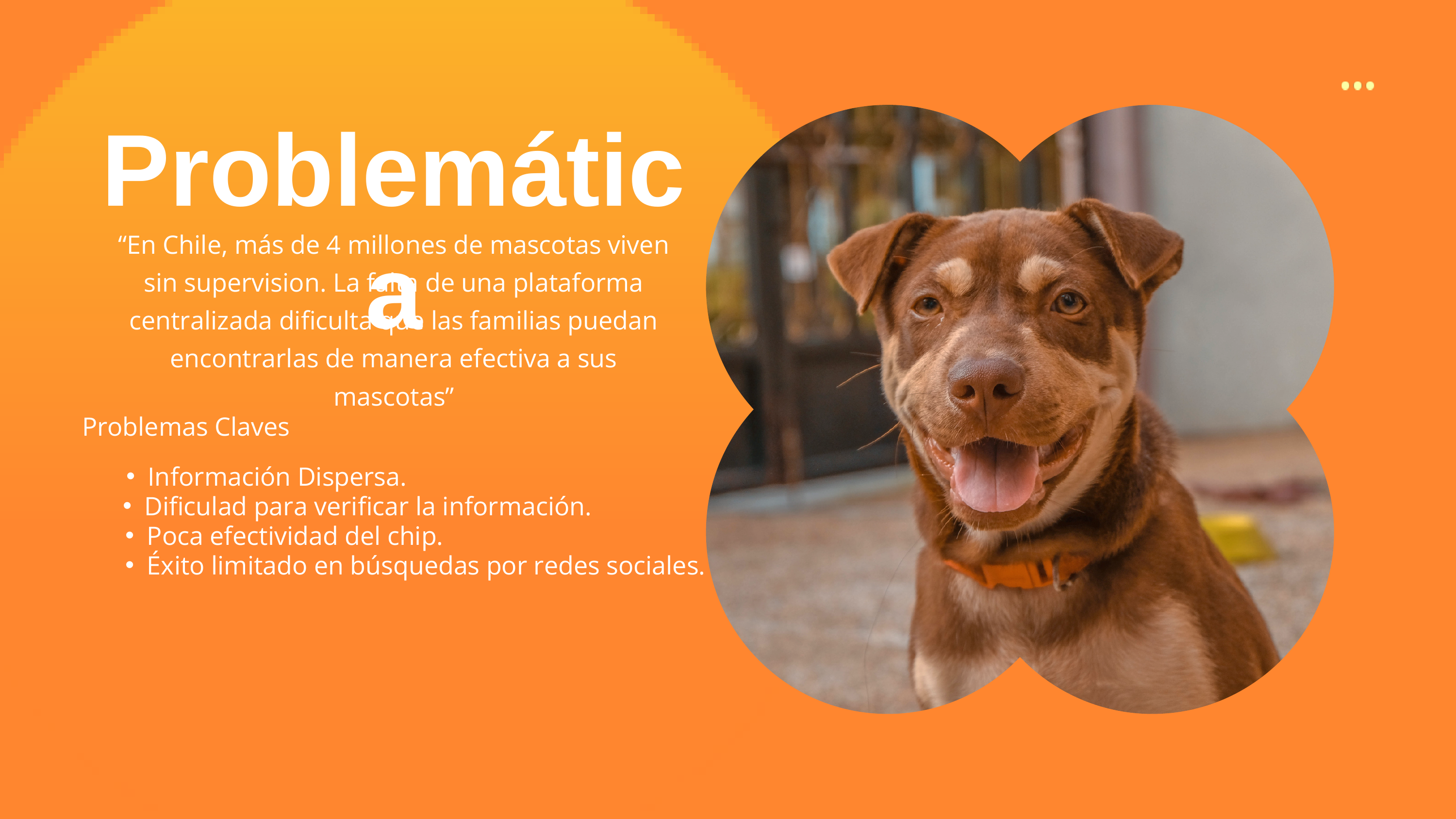

Problemática

“En Chile, más de 4 millones de mascotas viven sin supervision. La falta de una plataforma centralizada dificulta que las familias puedan encontrarlas de manera efectiva a sus mascotas”
Problemas Claves
Información Dispersa.
Dificulad para verificar la información.
Poca efectividad del chip.
Éxito limitado en búsquedas por redes sociales.